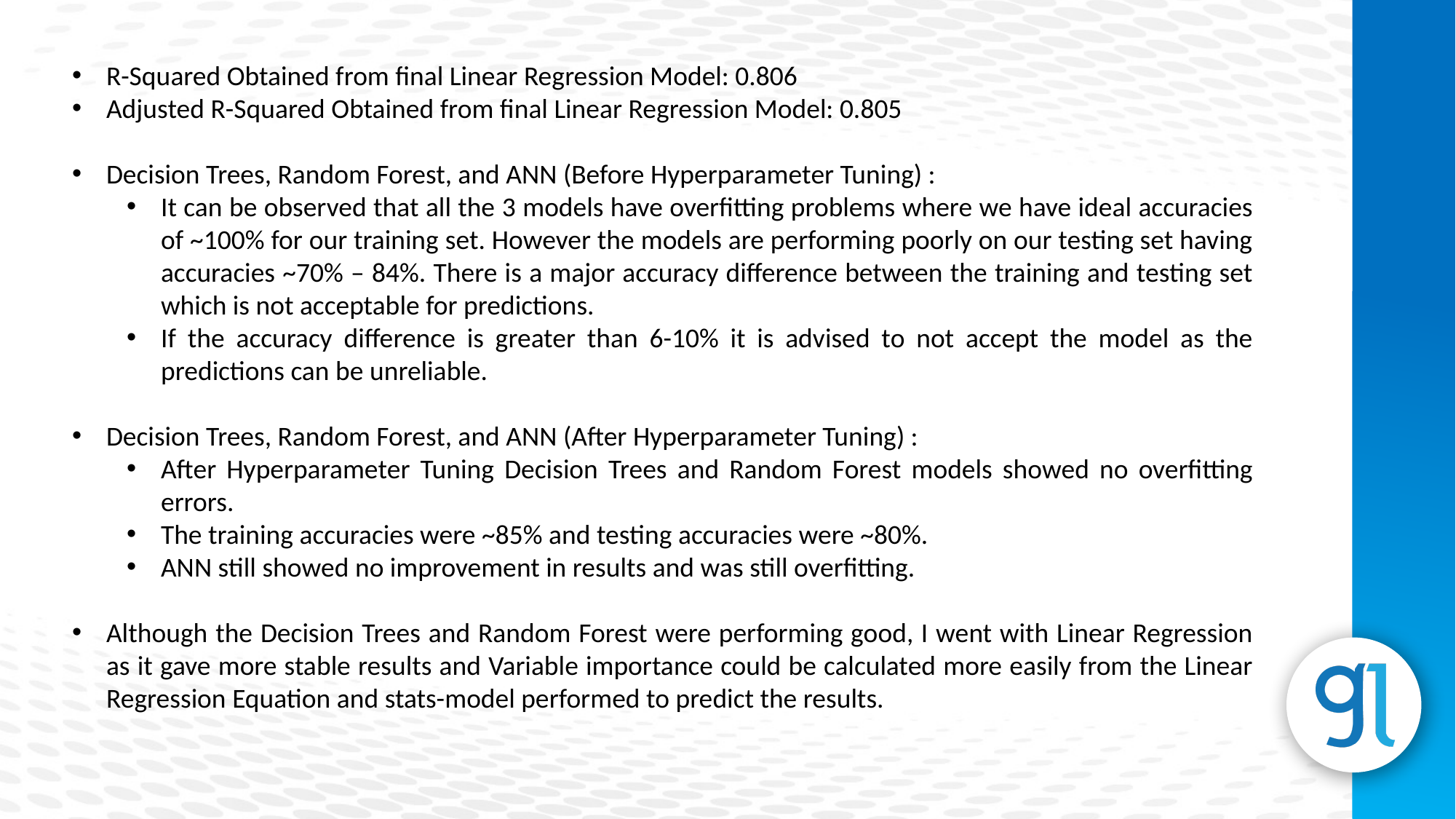

R-Squared Obtained from final Linear Regression Model: 0.806
Adjusted R-Squared Obtained from final Linear Regression Model: 0.805

Decision Trees, Random Forest, and ANN (Before Hyperparameter Tuning) :
It can be observed that all the 3 models have overfitting problems where we have ideal accuracies of ~100% for our training set. However the models are performing poorly on our testing set having accuracies ~70% – 84%. There is a major accuracy difference between the training and testing set which is not acceptable for predictions.
If the accuracy difference is greater than 6-10% it is advised to not accept the model as the predictions can be unreliable.

Decision Trees, Random Forest, and ANN (After Hyperparameter Tuning) :
After Hyperparameter Tuning Decision Trees and Random Forest models showed no overfitting errors.
The training accuracies were ~85% and testing accuracies were ~80%.
ANN still showed no improvement in results and was still overfitting.

Although the Decision Trees and Random Forest were performing good, I went with Linear Regression as it gave more stable results and Variable importance could be calculated more easily from the Linear Regression Equation and stats-model performed to predict the results.